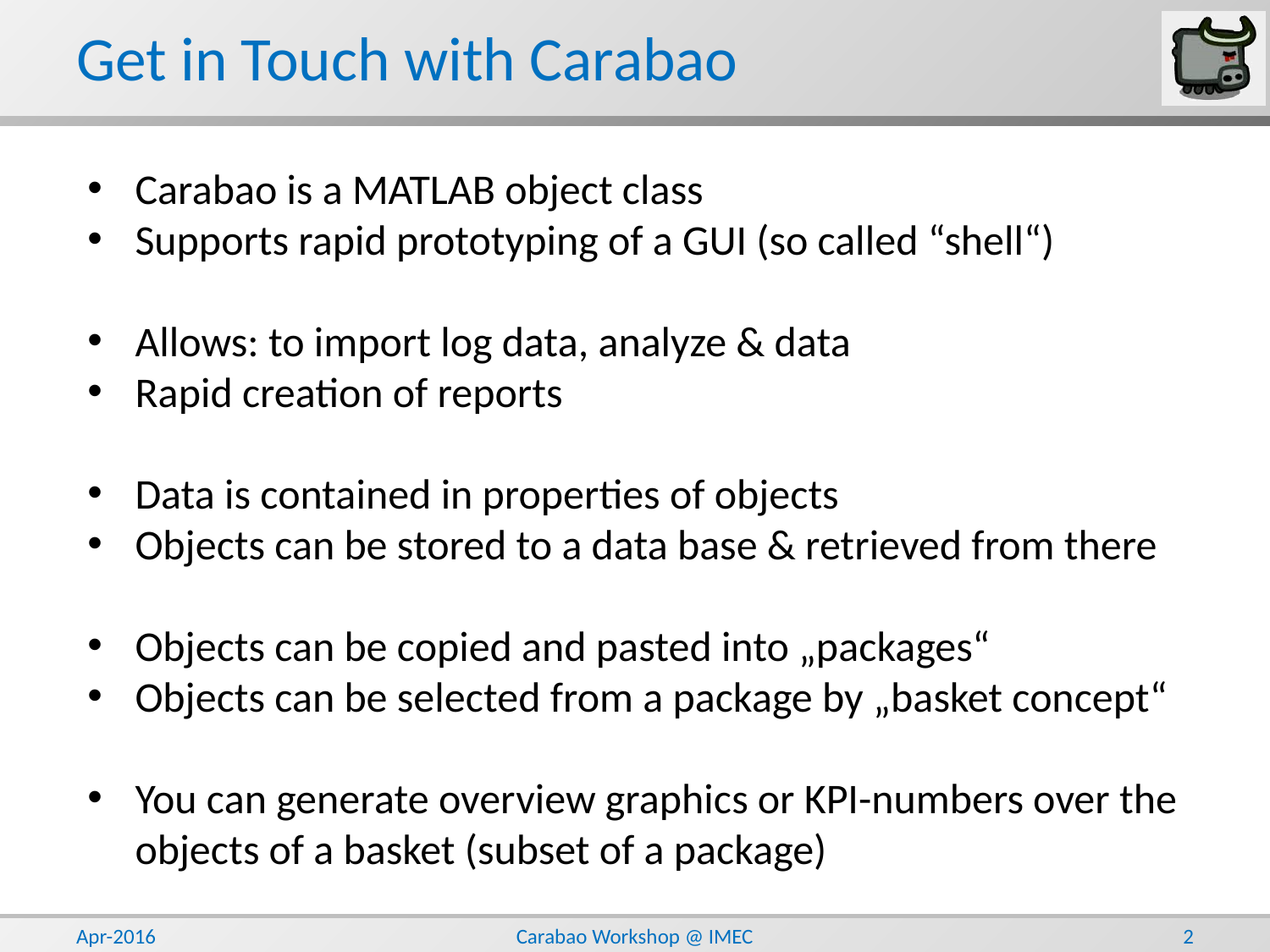

# Get in Touch with Carabao
Carabao is a MATLAB object class
Supports rapid prototyping of a GUI (so called “shell“)

Allows: to import log data, analyze & data
Rapid creation of reports

Data is contained in properties of objects
Objects can be stored to a data base & retrieved from there

Objects can be copied and pasted into „packages“
Objects can be selected from a package by „basket concept“

You can generate overview graphics or KPI-numbers over the objects of a basket (subset of a package)
Apr-2016
Carabao Workshop @ IMEC
2